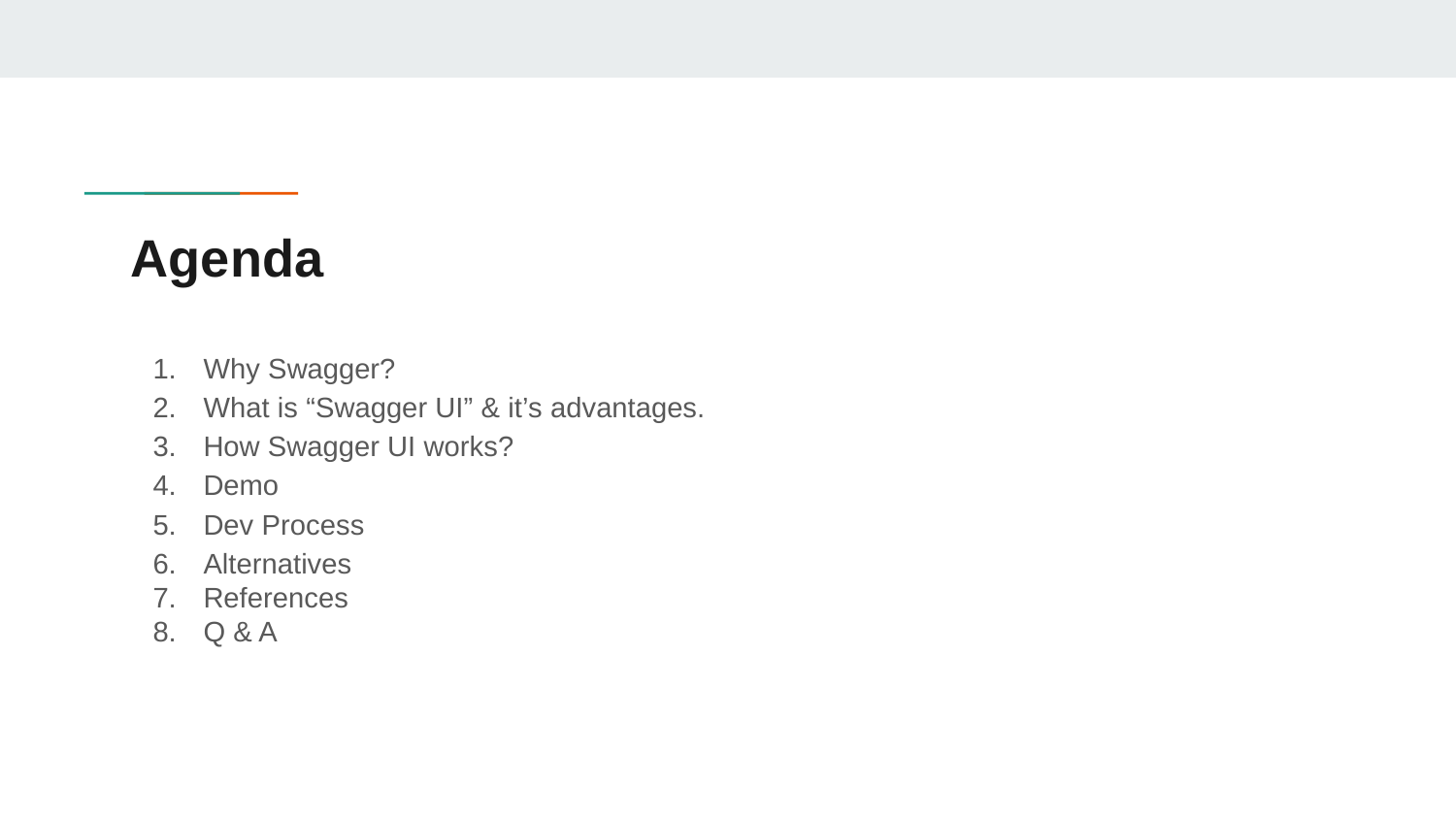

# Agenda
Why Swagger?
What is “Swagger UI” & it’s advantages.
How Swagger UI works?
Demo
Dev Process
Alternatives
References
Q & A